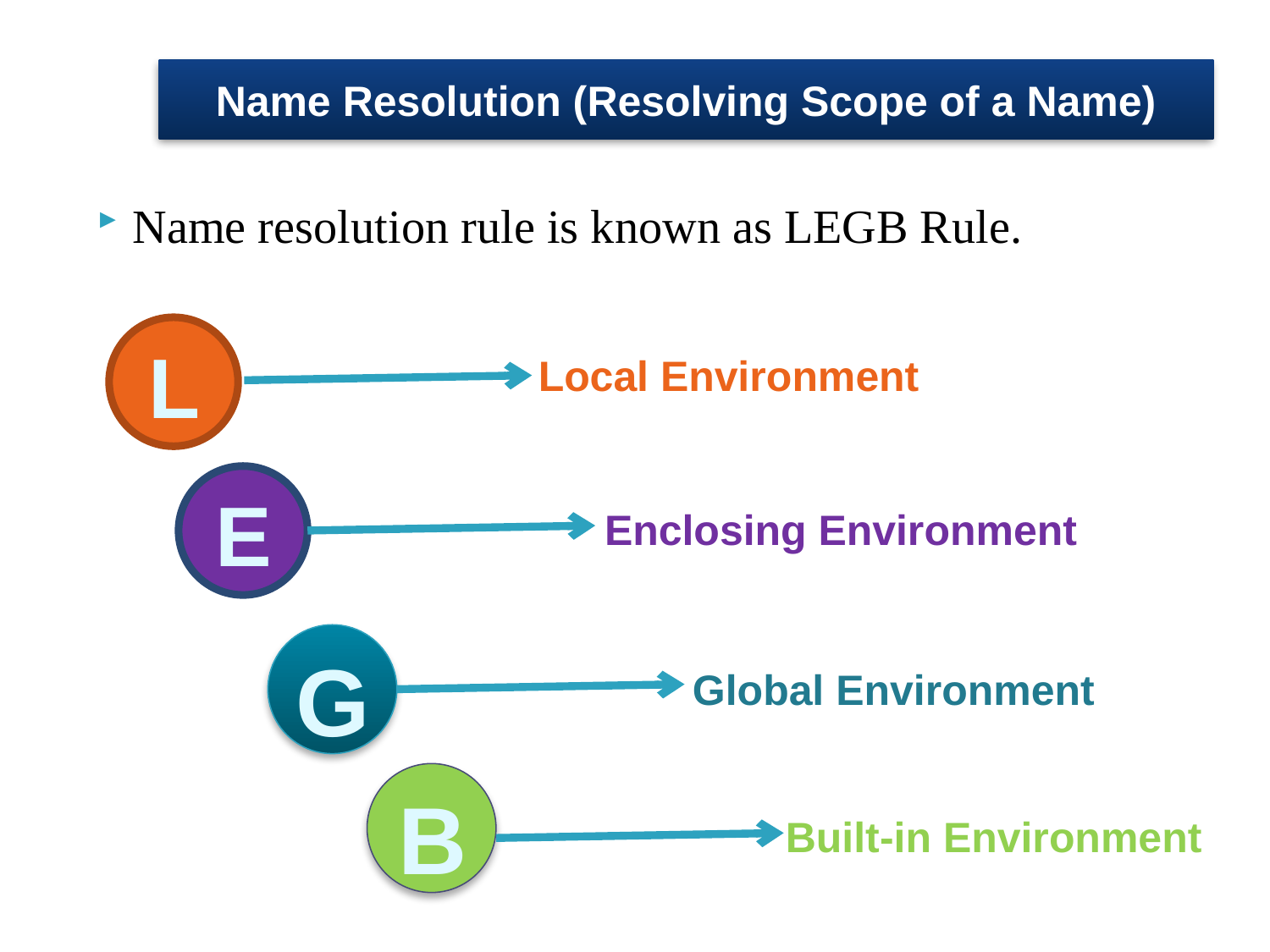

# Name Resolution (Resolving Scope of a Name)
Name resolution rule is known as LEGB Rule.

L
Local Environment

E
Enclosing Environment

G
Global Environment

B
Built-in Environment